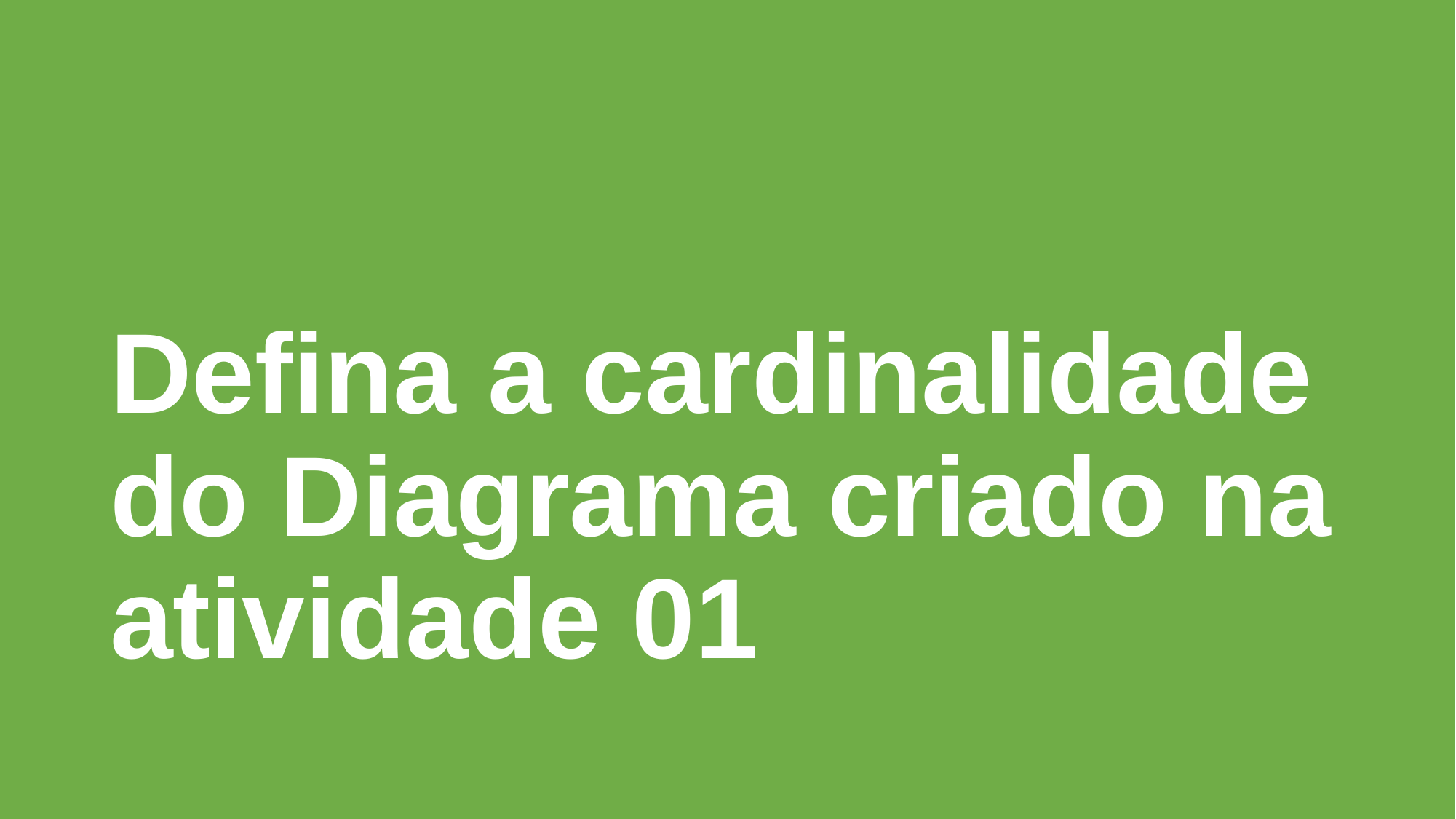

# Defina a cardinalidade do Diagrama criado na atividade 01